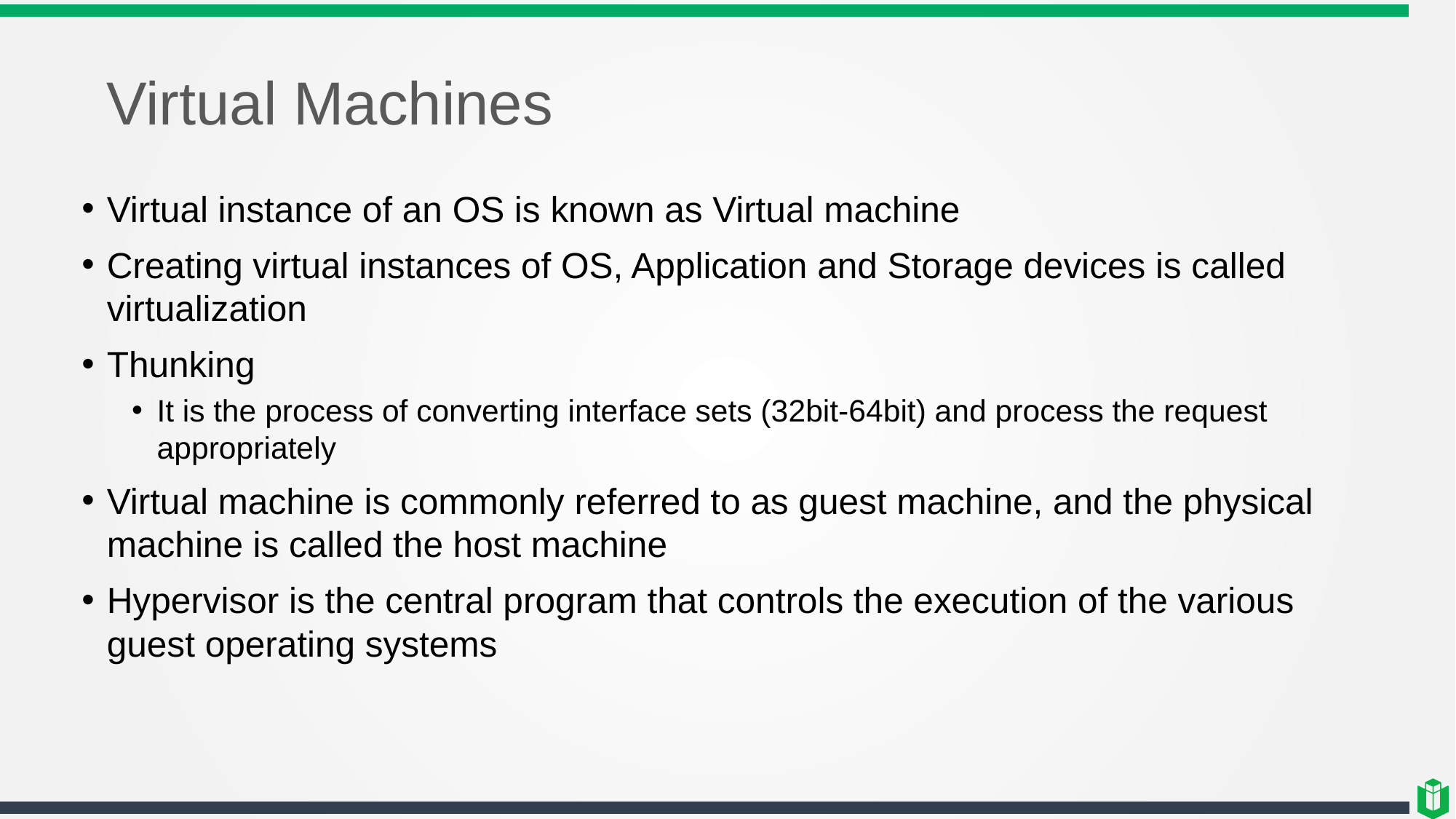

# Virtual Machines
Virtual instance of an OS is known as Virtual machine
Creating virtual instances of OS, Application and Storage devices is called virtualization
Thunking
It is the process of converting interface sets (32bit-64bit) and process the request appropriately
Virtual machine is commonly referred to as guest machine, and the physical machine is called the host machine
Hypervisor is the central program that controls the execution of the various guest operating systems